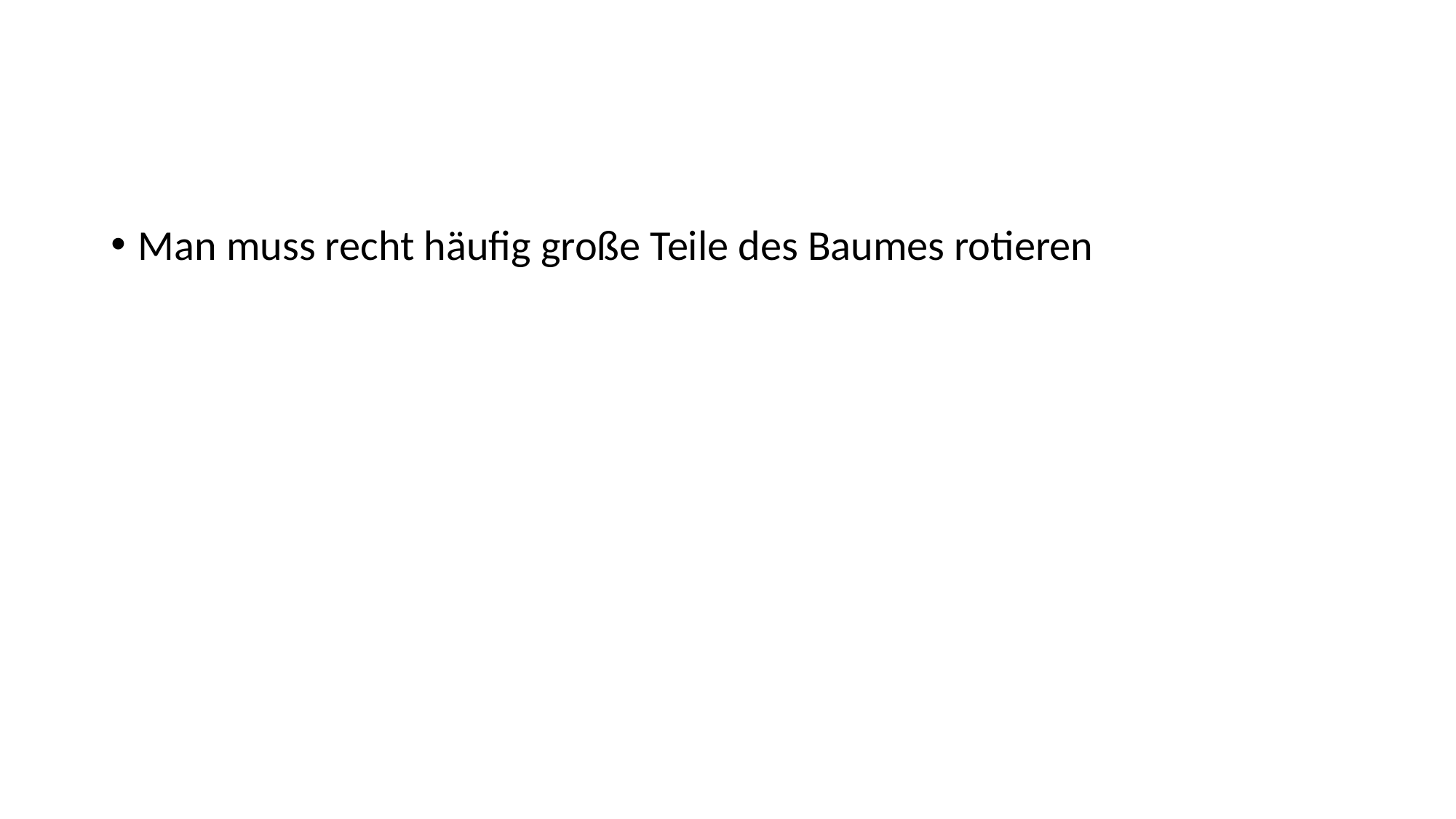

#
Man muss recht häufig große Teile des Baumes rotieren